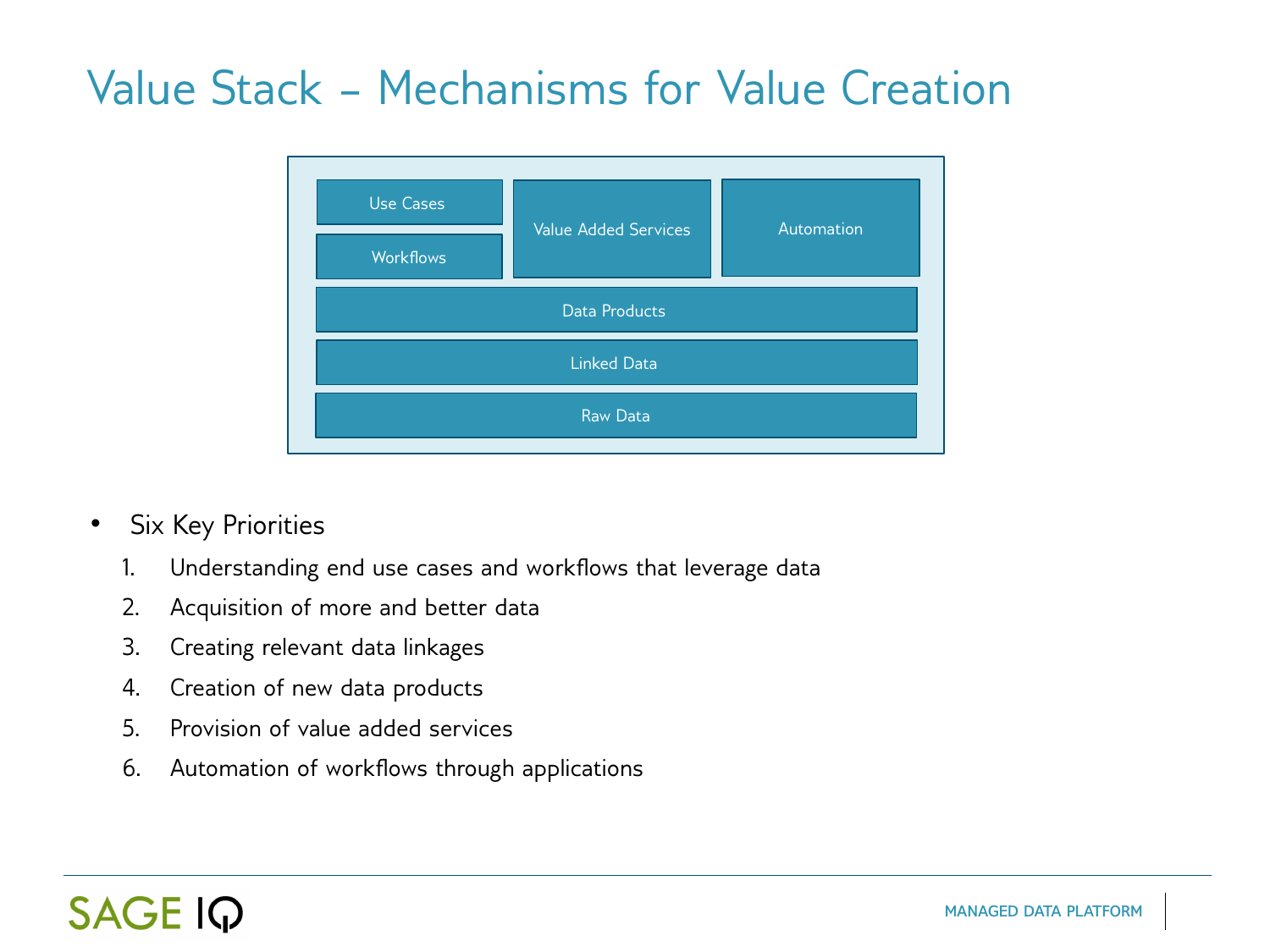

Value Stack – Mechanisms for Value Creation

Automation

Use Cases

Value Added Services

Workflows

Data Products

Linked Data

Raw Data
Six Key Priorities
Understanding end use cases and workflows that leverage data
Acquisition of more and better data
Creating relevant data linkages
Creation of new data products
Provision of value added services
Automation of workflows through applications
6